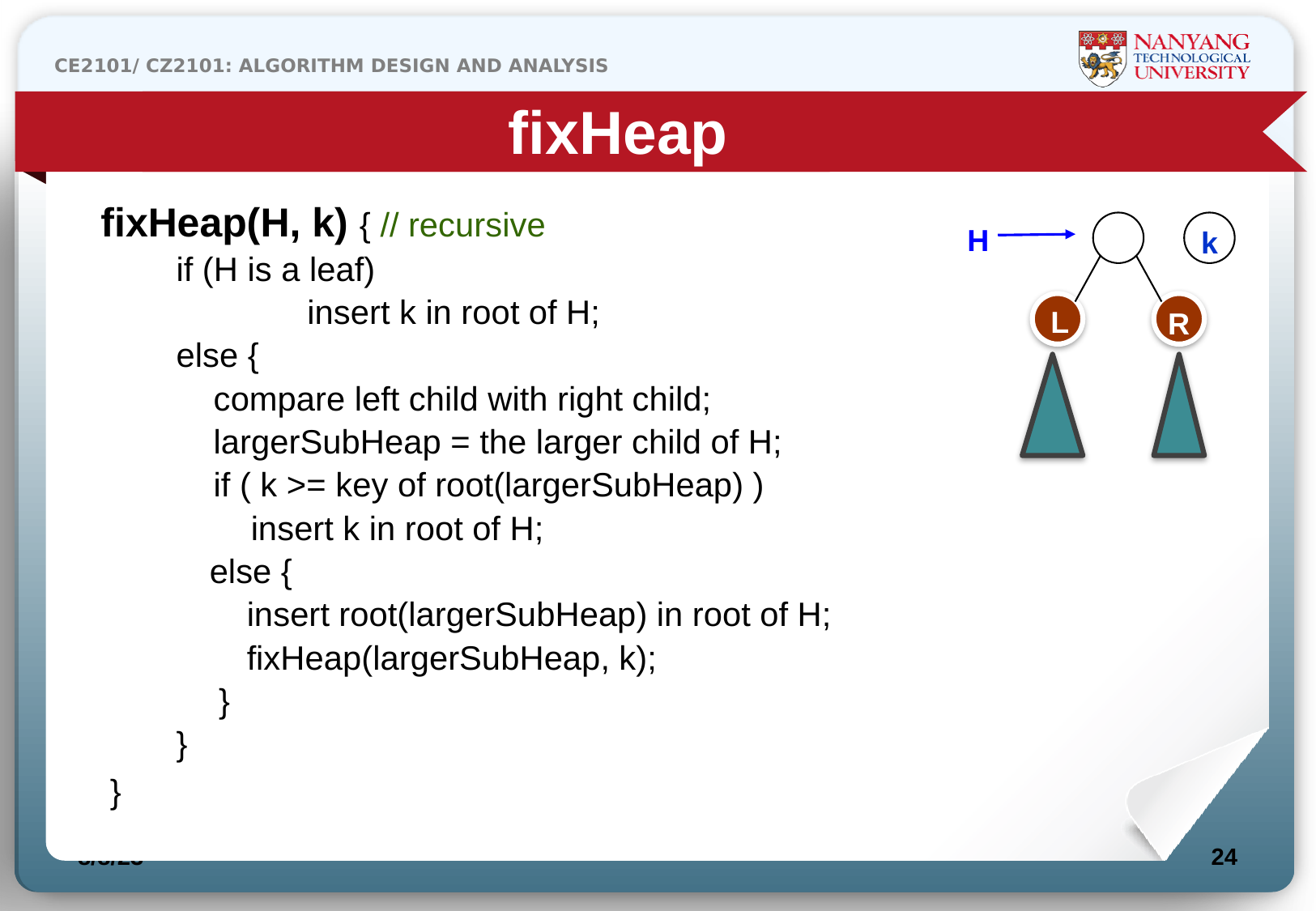

fixHeap
fixHeap(H, k) { // recursive
	if (H is a leaf)
		 insert k in root of H;
	else {
	    compare left child with right child;
	    largerSubHeap = the larger child of H;
	    if ( k >= key of root(largerSubHeap) )
	        insert k in root of H;
	else {
	    insert root(largerSubHeap) in root of H;
	    fixHeap(largerSubHeap, k);
	 }
	}
 }
H
k

L

R